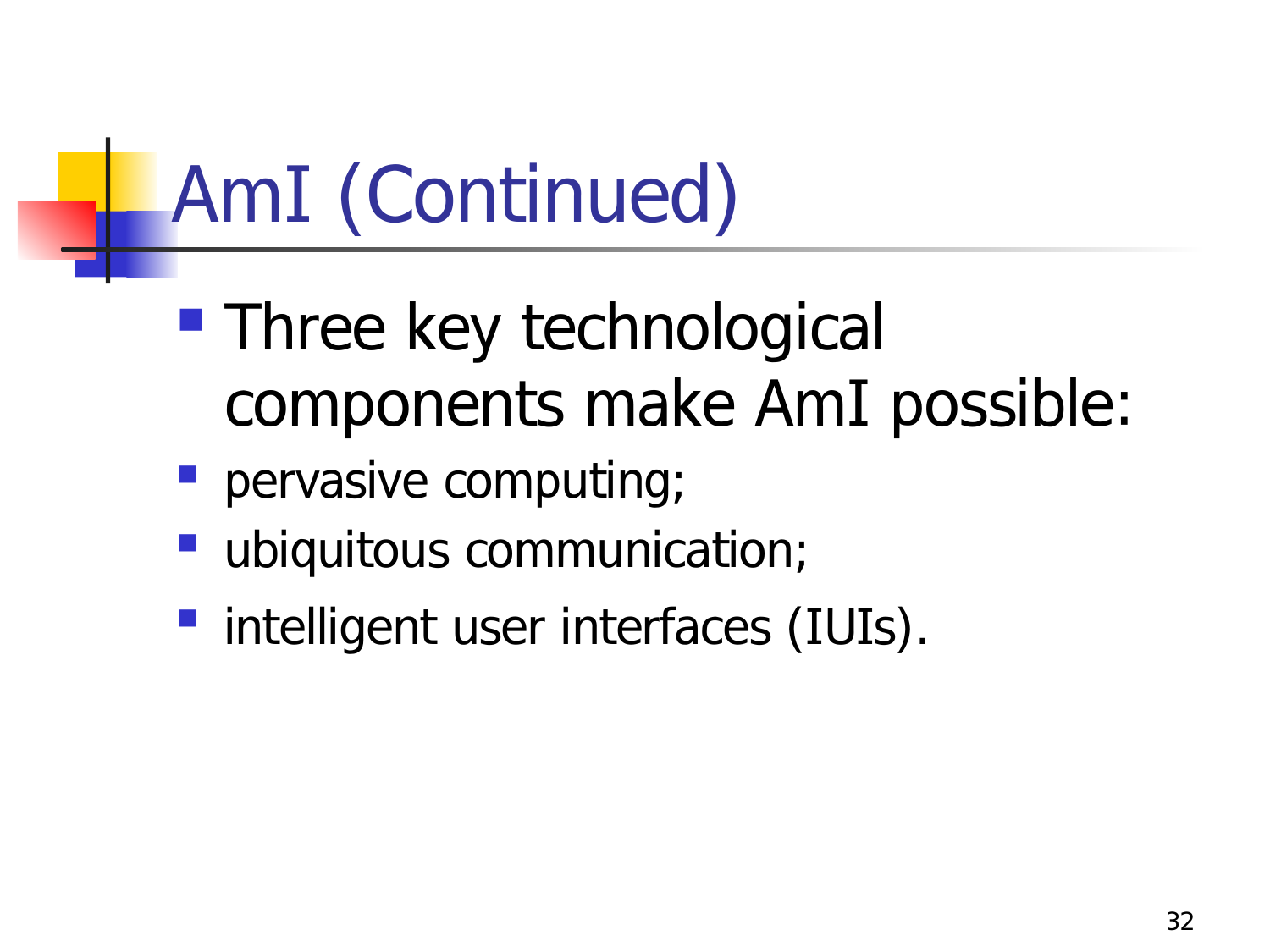

# AmI (Continued)
Three key technological components make AmI possible:
pervasive computing;
ubiquitous communication;
intelligent user interfaces (IUIs).
32